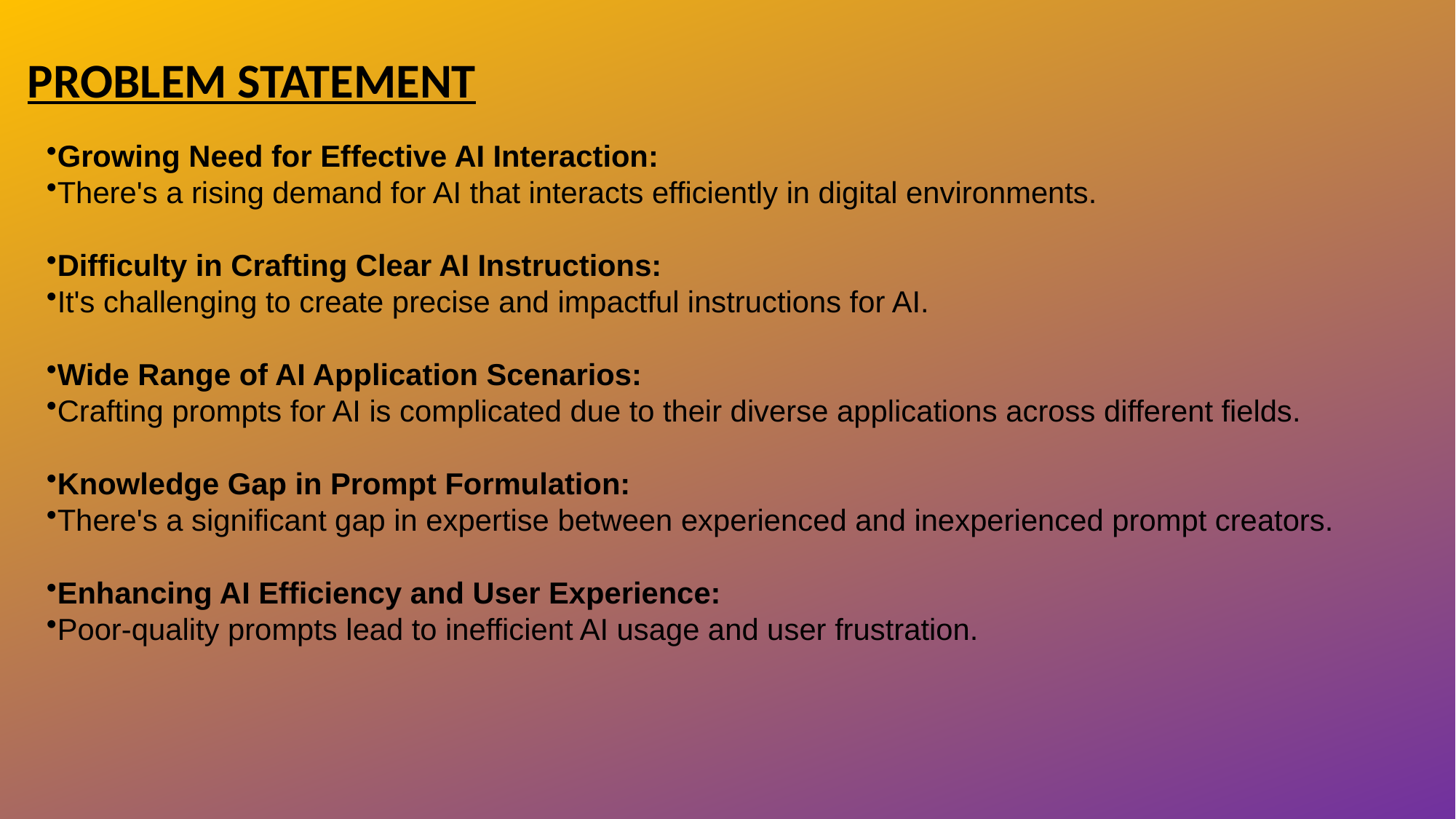

PROBLEM STATEMENT
Growing Need for Effective AI Interaction:
There's a rising demand for AI that interacts efficiently in digital environments.

Difficulty in Crafting Clear AI Instructions:
It's challenging to create precise and impactful instructions for AI.

Wide Range of AI Application Scenarios:
Crafting prompts for AI is complicated due to their diverse applications across different fields.

Knowledge Gap in Prompt Formulation:
There's a significant gap in expertise between experienced and inexperienced prompt creators.

Enhancing AI Efficiency and User Experience:
Poor-quality prompts lead to inefficient AI usage and user frustration.